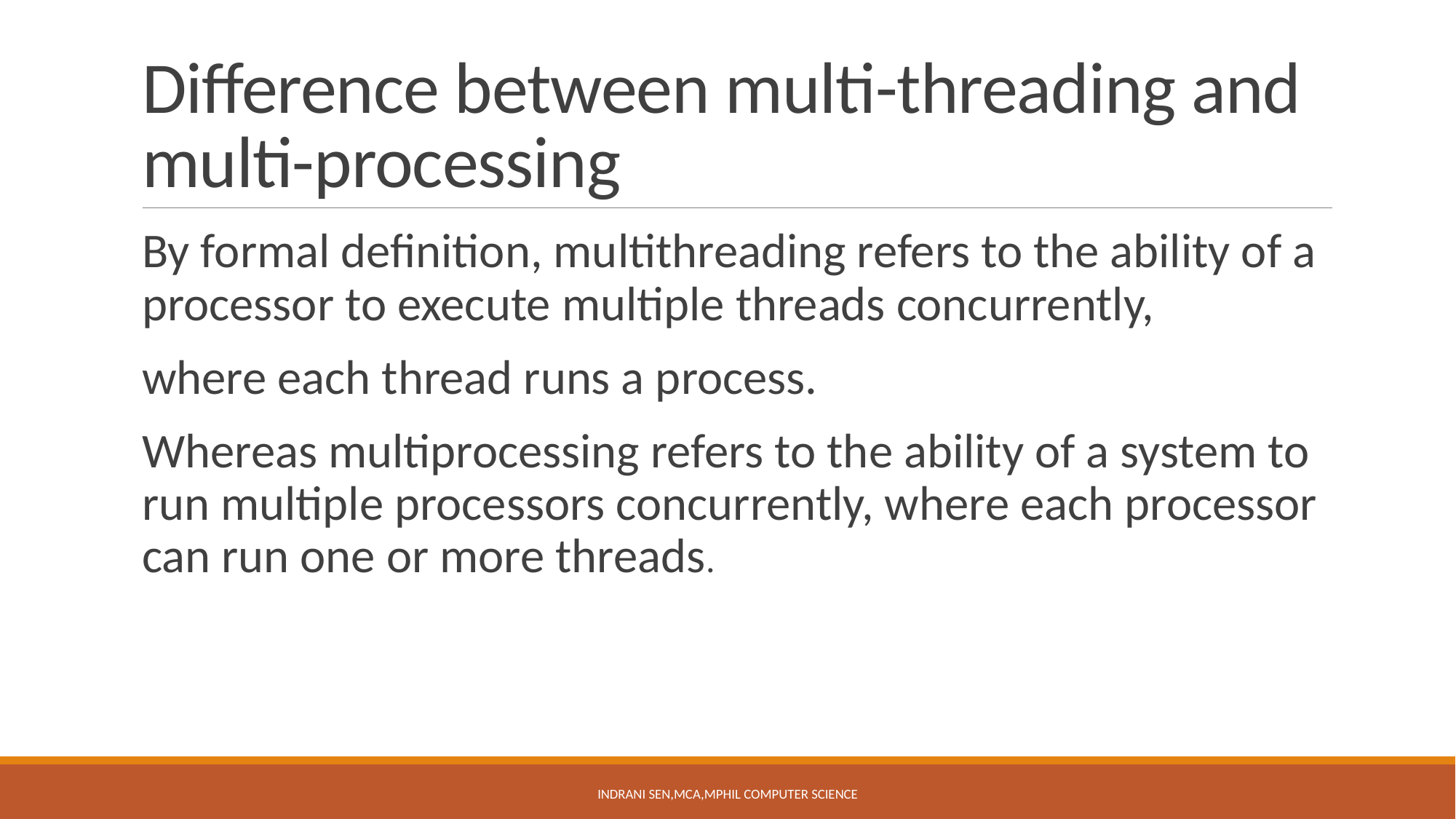

# Difference between multi-threading and multi-processing
By formal definition, multithreading refers to the ability of a processor to execute multiple threads concurrently,
where each thread runs a process.
Whereas multiprocessing refers to the ability of a system to run multiple processors concurrently, where each processor can run one or more threads.
Indrani Sen,MCA,MPhil Computer Science